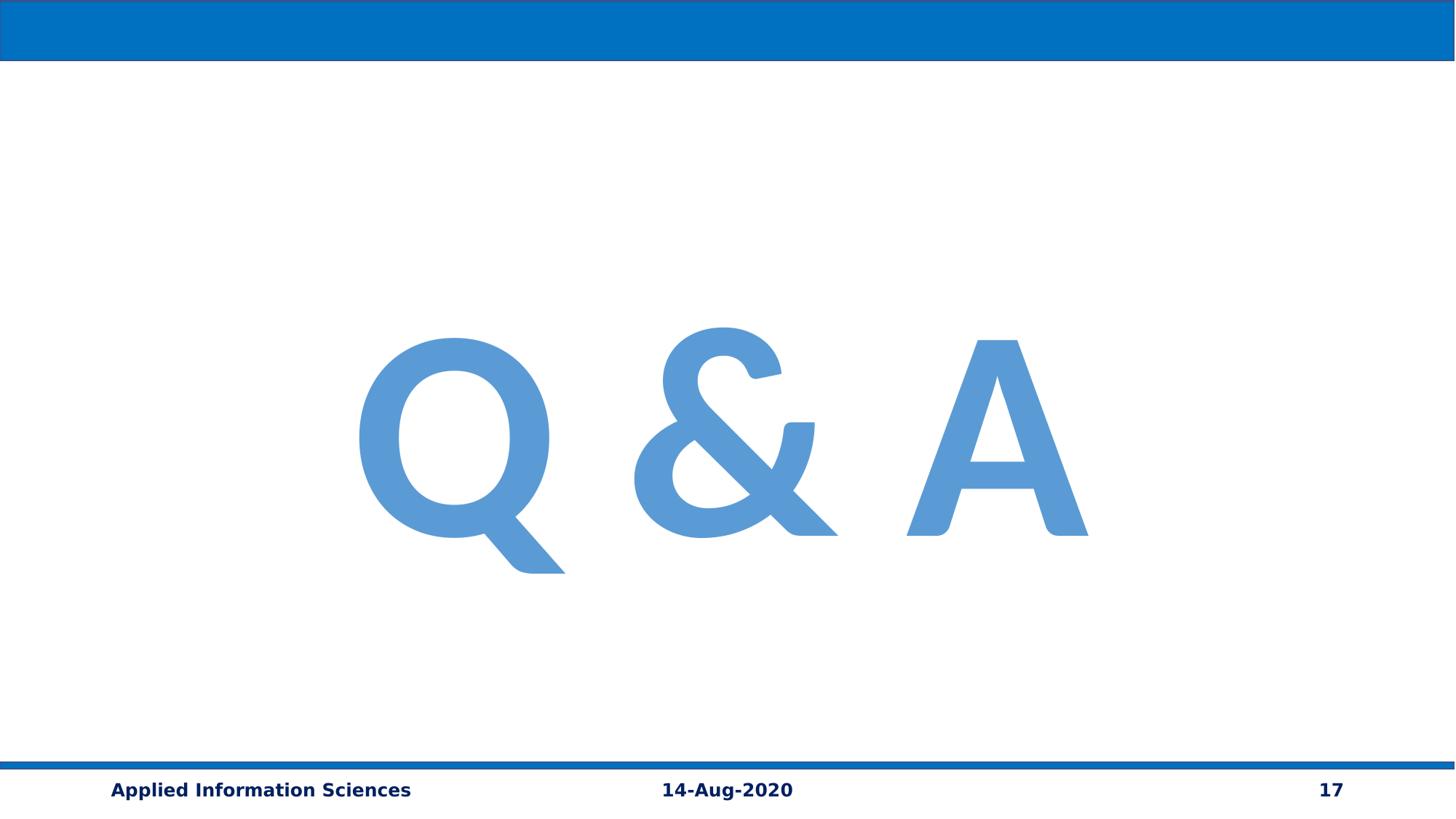

Q & A

14-Aug-2020
17
Applied Information Sciences